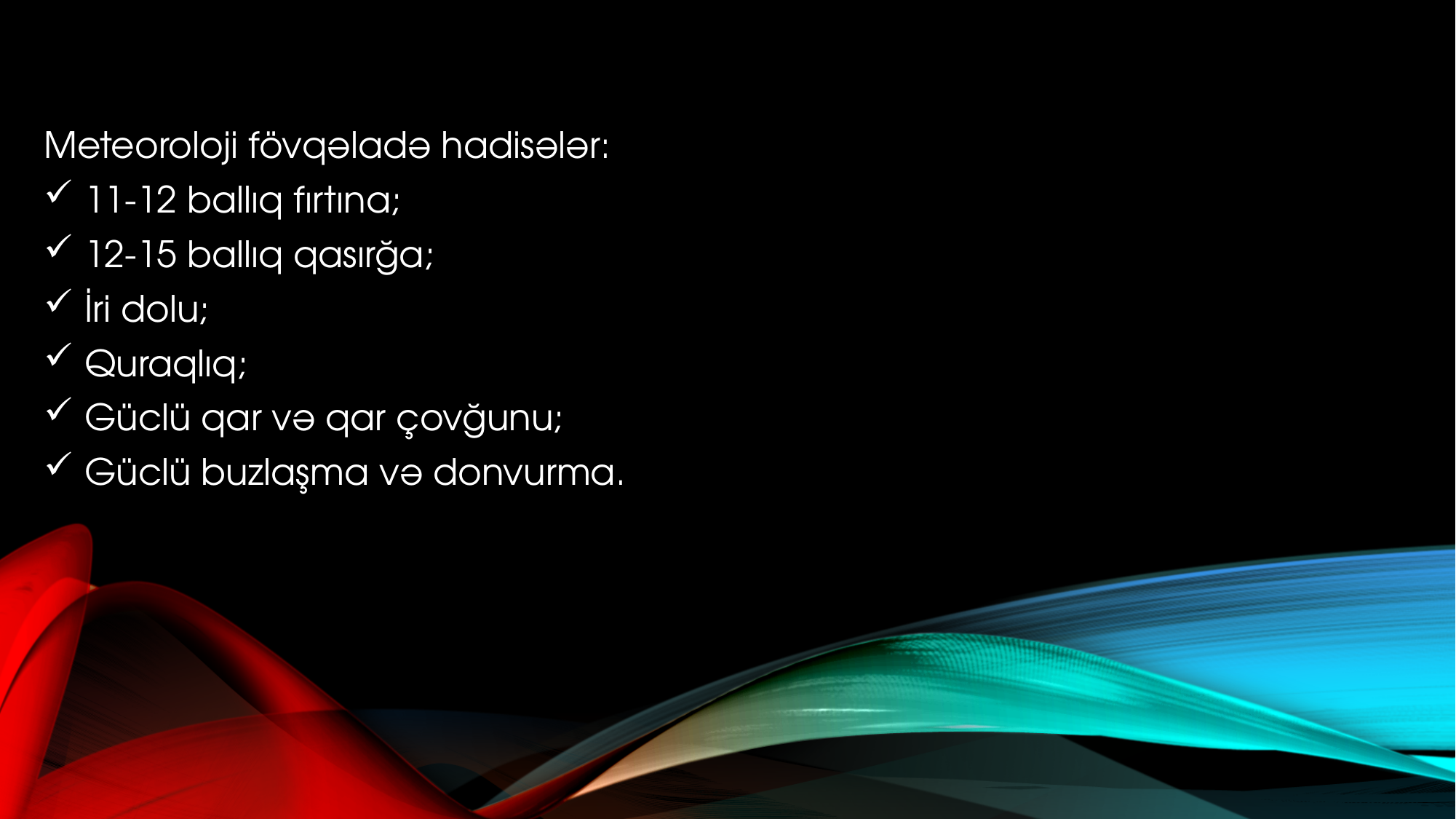

Meteoroloji fövqəladə hadisələr:
11-12 ballıq fırtına;
12-15 ballıq qasırğa;
İri dolu;
Quraqlıq;
Güclü qar və qar çovğunu;
Güclü buzlaşma və donvurma.